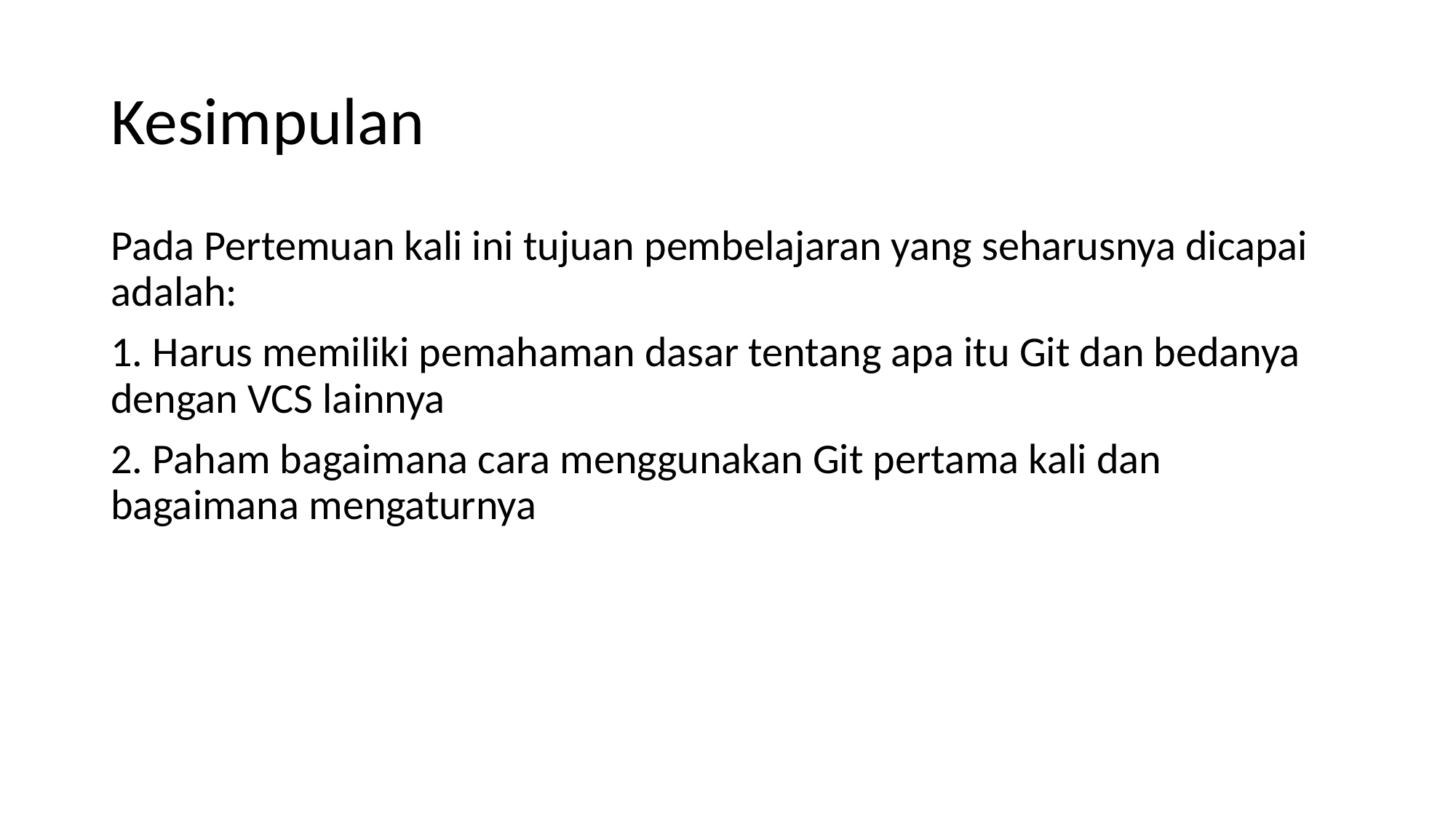

# Kesimpulan
Pada Pertemuan kali ini tujuan pembelajaran yang seharusnya dicapai adalah:
1. Harus memiliki pemahaman dasar tentang apa itu Git dan bedanya dengan VCS lainnya
2. Paham bagaimana cara menggunakan Git pertama kali dan bagaimana mengaturnya